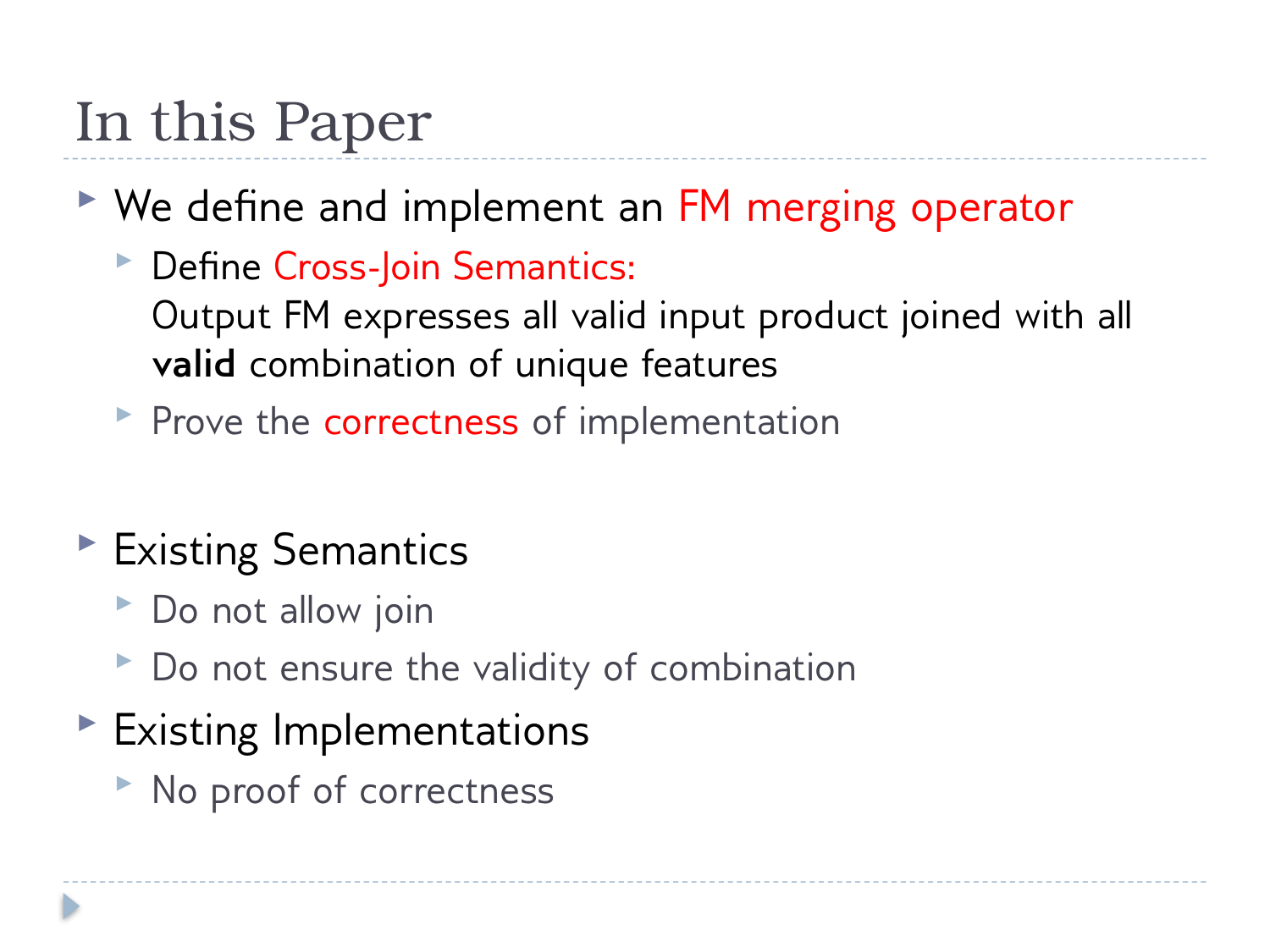

# In this Paper
We define and implement an FM merging operator
Define Cross-Join Semantics:
Output FM expresses all valid input product joined with all valid combination of unique features
Prove the correctness of implementation

Existing Semantics
Do not allow join
Do not ensure the validity of combination
Existing Implementations
No proof of correctness